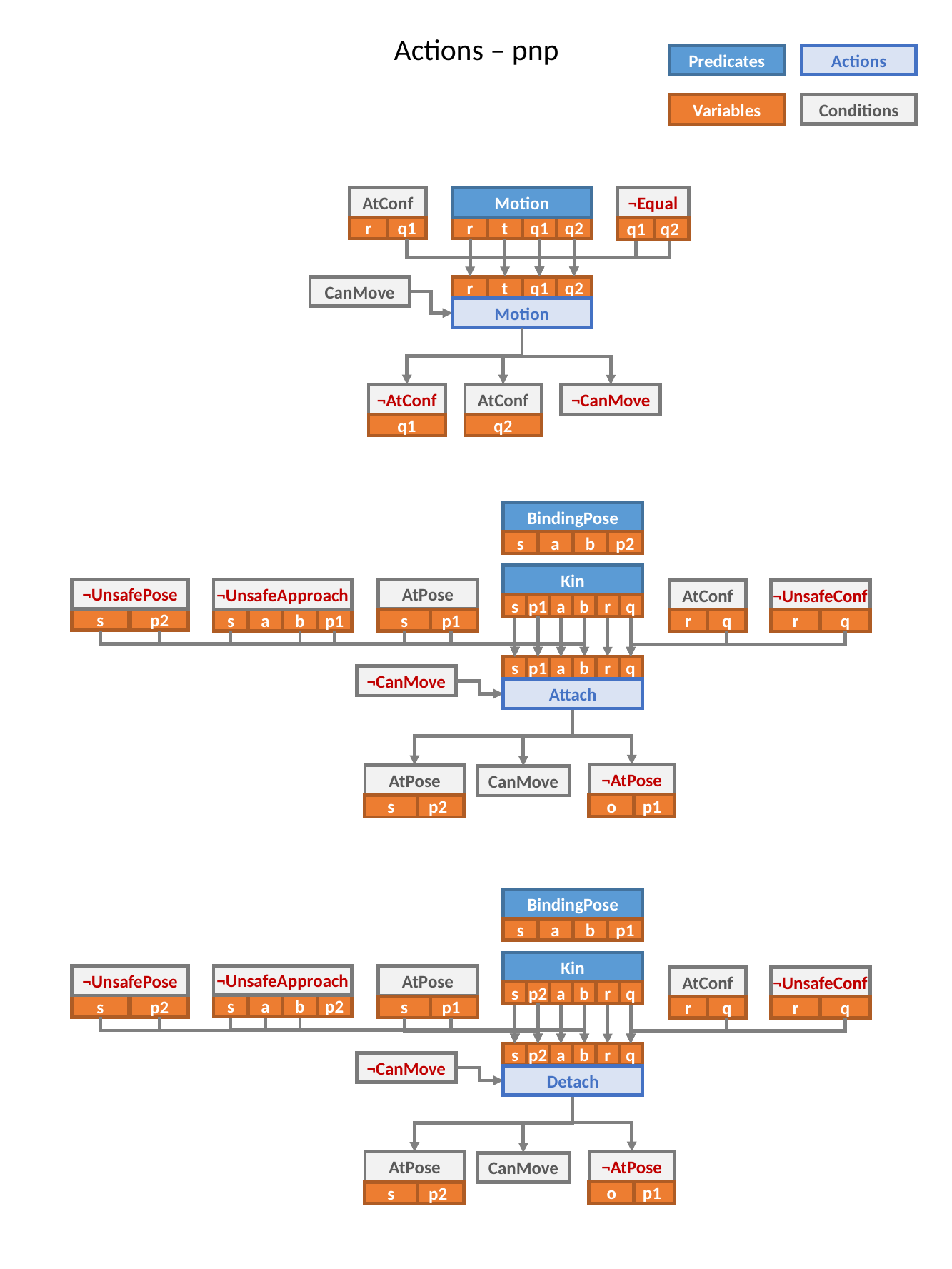

Actions – pnp
Predicates
Actions
Conditions
Variables
AtConf
r
q1
Motion
r
t
q1
q2
¬Equal
q1
q2
r
t
q1
q2
Motion
CanMove
¬AtConf
q1
AtConf
q2
¬CanMove
BindingPose
s
a
b
p2
Kin
s
a
b
r
q
p1
¬UnsafePose
s
p2
AtPose
s
p1
¬UnsafeApproach
s
a
b
p1
AtConf
r
q
¬UnsafeConf
r
q
s
a
b
r
q
p1
Attach
¬CanMove
¬AtPose
o
p1
AtPose
s
p2
CanMove
BindingPose
s
a
b
p1
Kin
s
a
b
r
q
p2
¬UnsafeApproach
s
a
b
p2
¬UnsafePose
s
p2
AtPose
s
p1
AtConf
r
q
¬UnsafeConf
r
q
s
a
b
r
q
p2
Detach
¬CanMove
¬AtPose
o
p1
AtPose
s
p2
CanMove